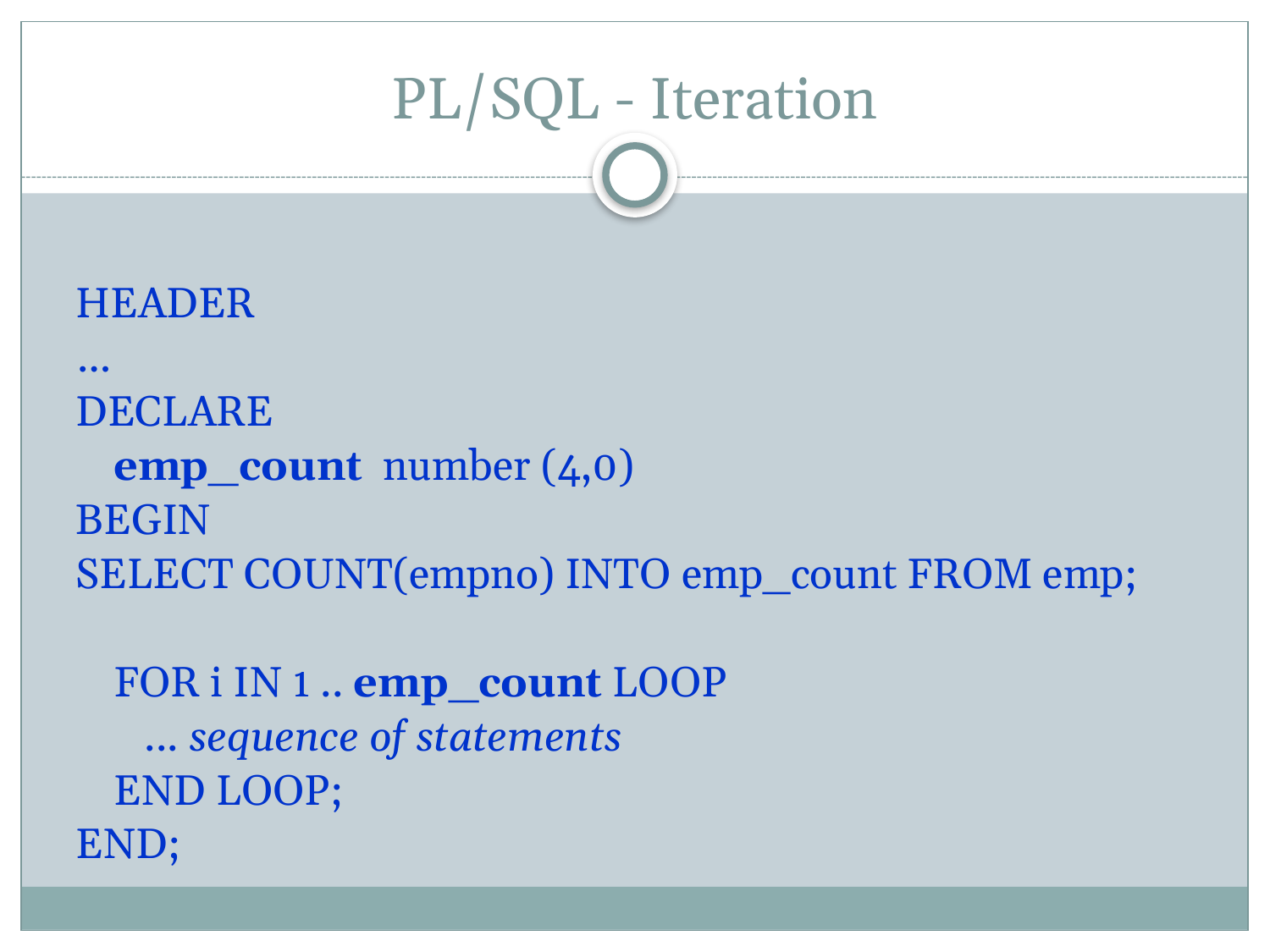

# PL/SQL - Iteration
HEADER
…
DECLARE
	emp_count  number (4,0)
BEGIN
SELECT COUNT(empno) INTO emp_count FROM emp;

FOR i IN 1 .. emp_count LOOP
   ... sequence of statements
END LOOP;
END;